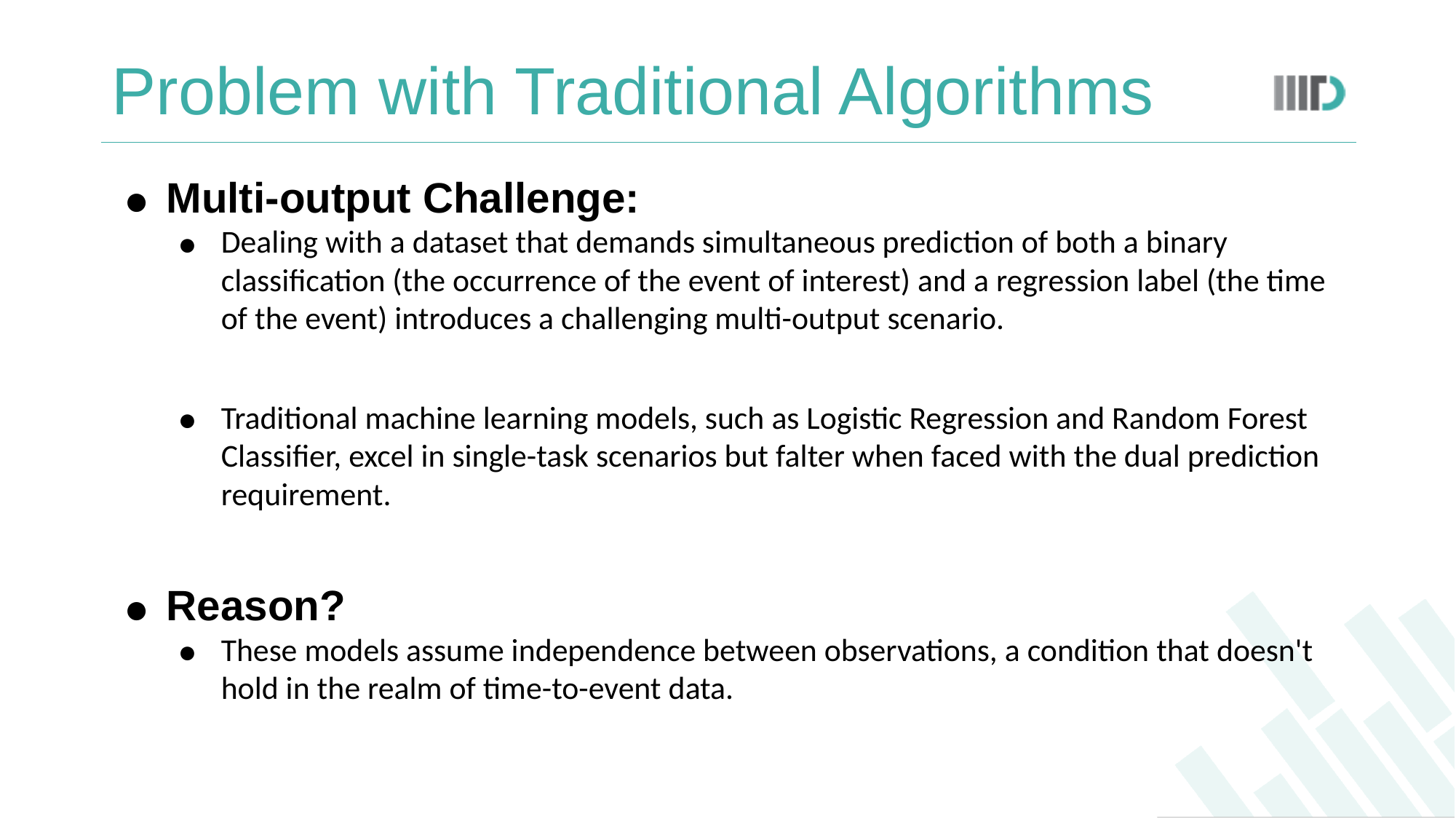

# Problem with Traditional Algorithms
Multi-output Challenge:
Dealing with a dataset that demands simultaneous prediction of both a binary classification (the occurrence of the event of interest) and a regression label (the time of the event) introduces a challenging multi-output scenario.

Traditional machine learning models, such as Logistic Regression and Random Forest Classifier, excel in single-task scenarios but falter when faced with the dual prediction requirement.

Reason?
These models assume independence between observations, a condition that doesn't hold in the realm of time-to-event data.